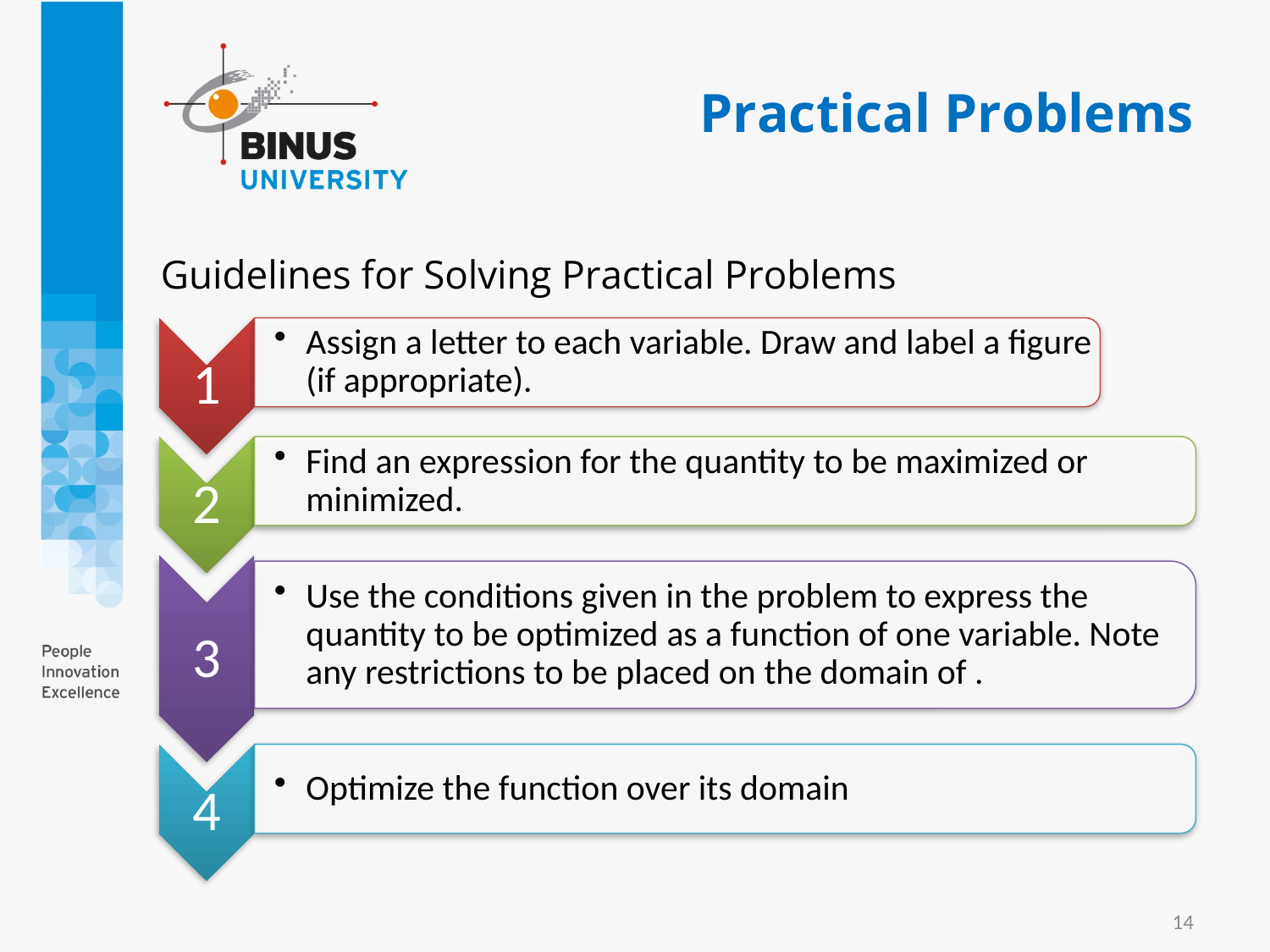

# Practical Problems
Guidelines for Solving Practical Problems

1
Assign a letter to each variable. Draw and label a figure (if appropriate).
2
Find an expression for the quantity to be maximized or minimized.
3
Use the conditions given in the problem to express the quantity to be optimized as a function of one variable. Note any restrictions to be placed on the domain of .
4
Optimize the function over its domain
14